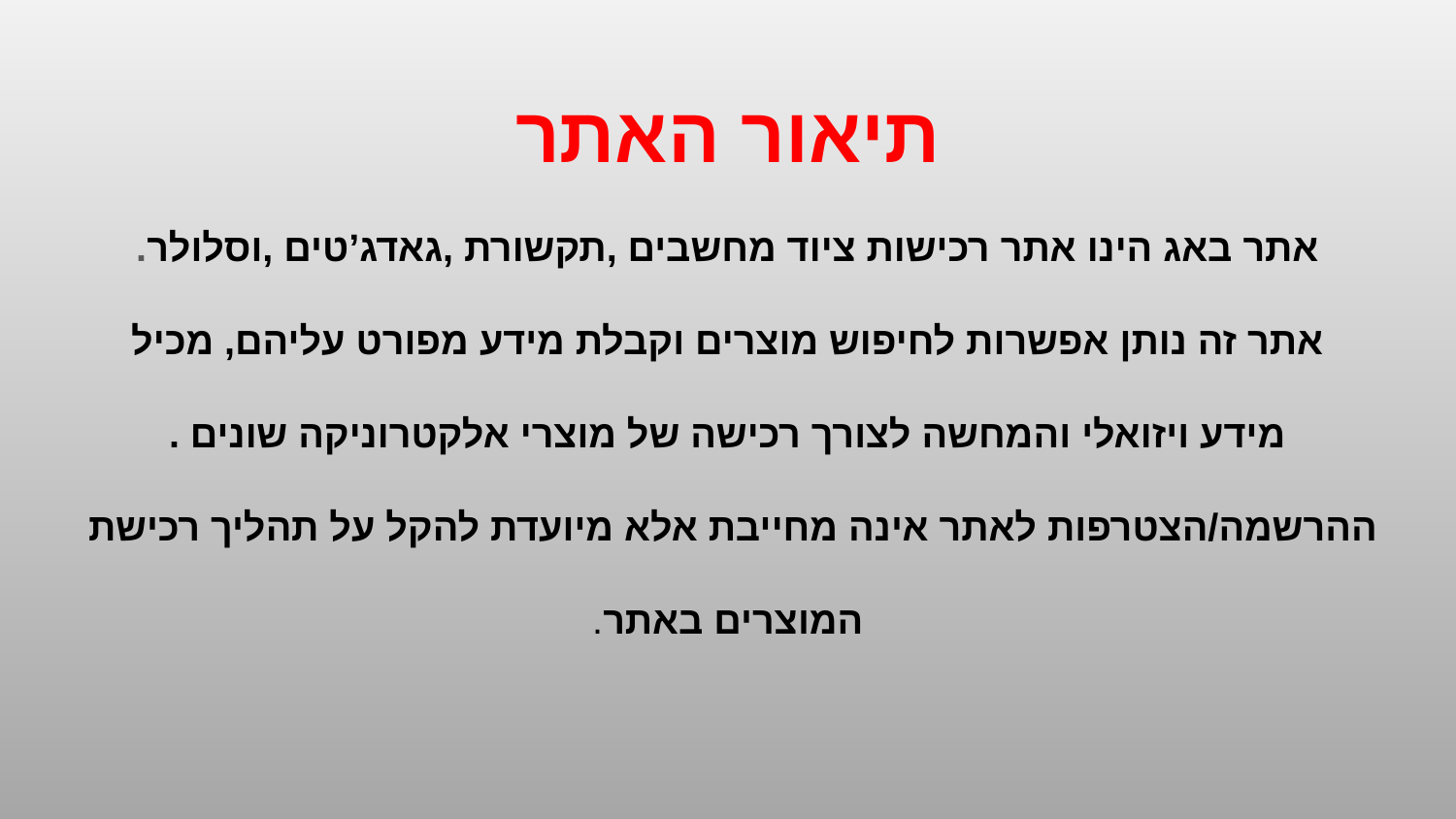

# תיאור האתר
.אתר באג הינו אתר רכישות ציוד מחשבים ,תקשורת ,גאדג’טים ,וסלולר
אתר זה נותן אפשרות לחיפוש מוצרים וקבלת מידע מפורט עליהם, מכיל
. מידע ויזואלי והמחשה לצורך רכישה של מוצרי אלקטרוניקה שונים
ההרשמה/הצטרפות לאתר אינה מחייבת אלא מיועדת להקל על תהליך רכישת
המוצרים באתר.